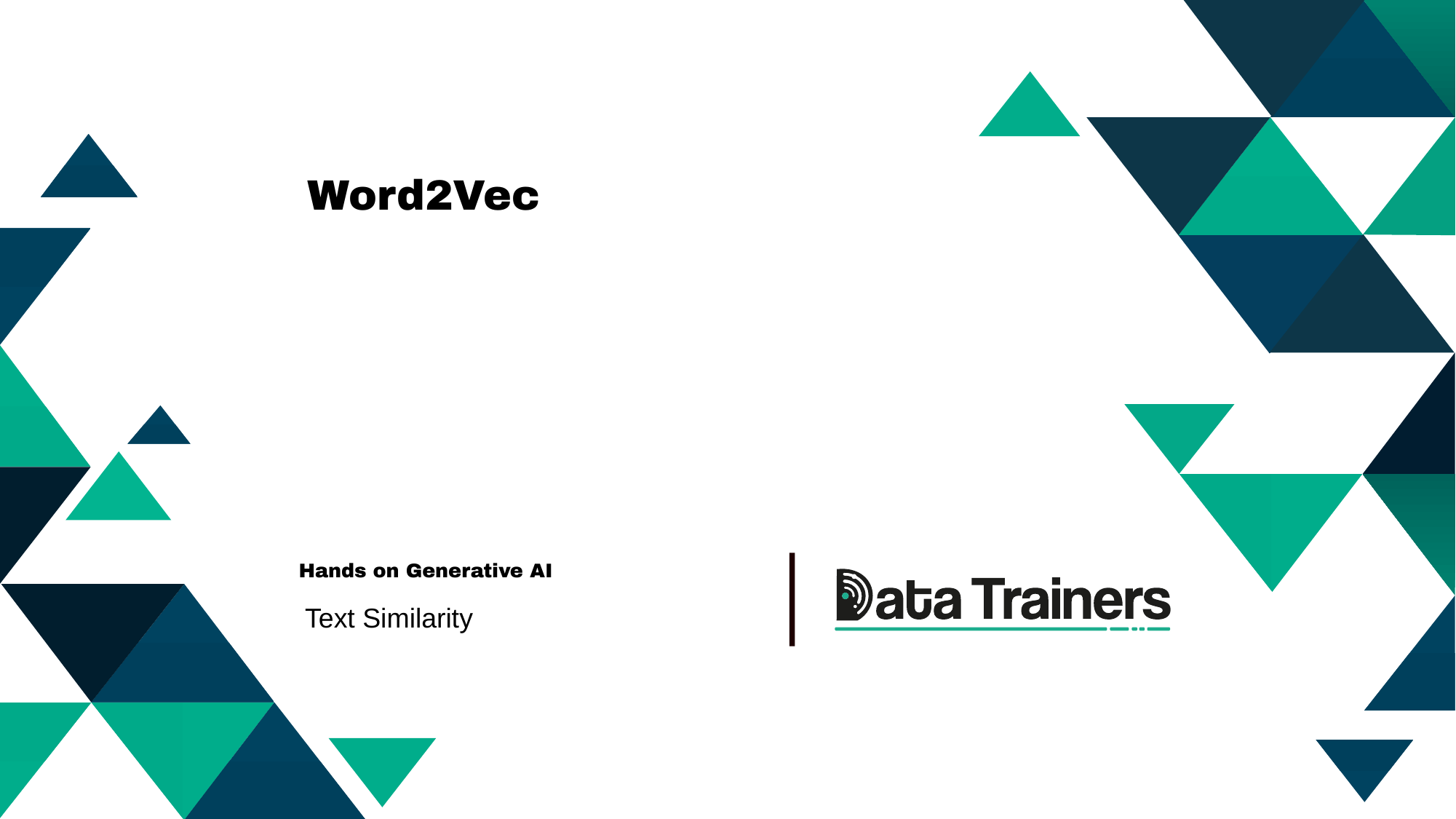

Word2Vec
# Hands on Generative AI

Text Similarity